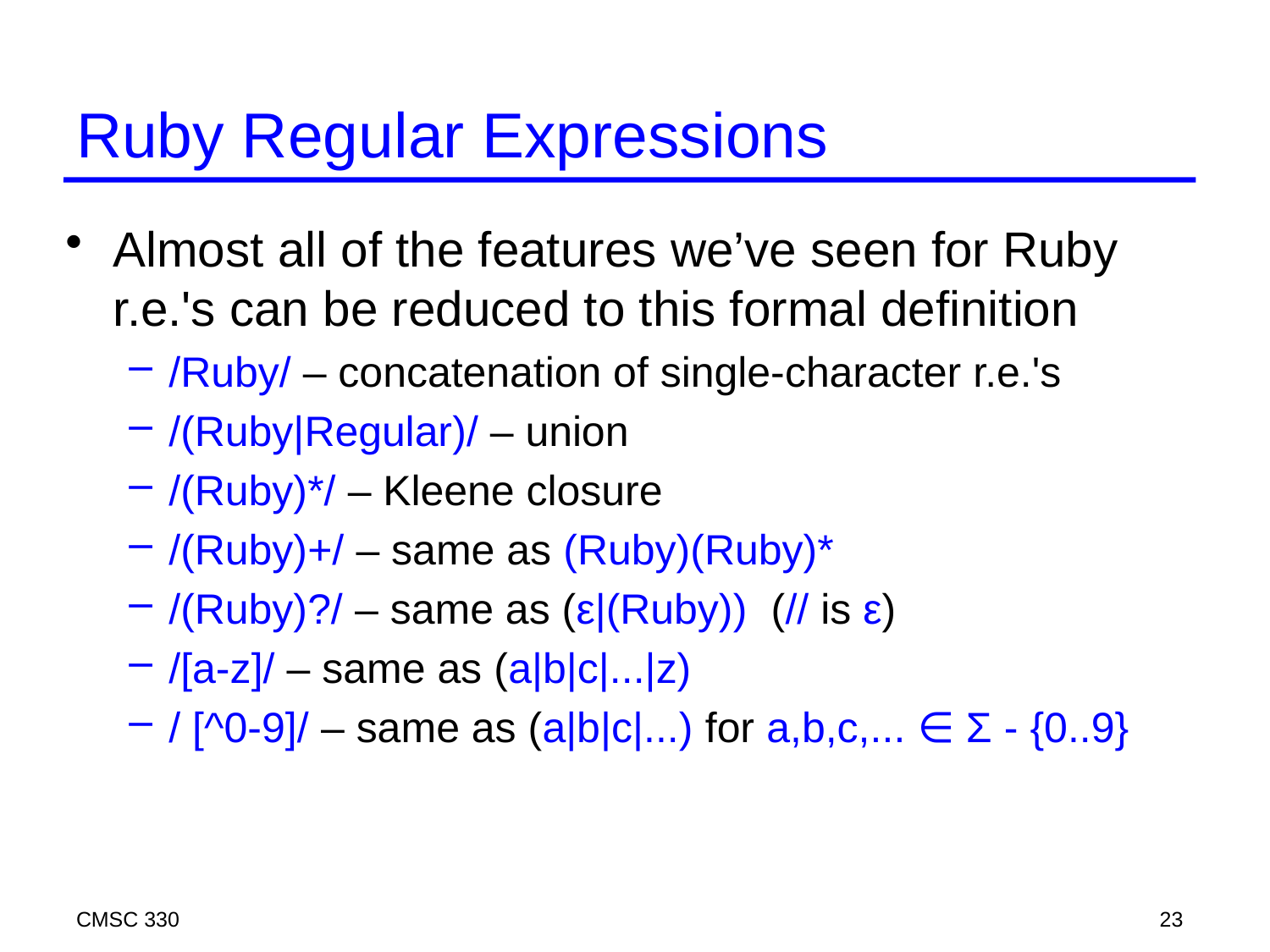

# Ruby Regular Expressions
Almost all of the features we’ve seen for Ruby r.e.'s can be reduced to this formal definition
/Ruby/ – concatenation of single-character r.e.'s
/(Ruby|Regular)/ – union
/(Ruby)*/ – Kleene closure
/(Ruby)+/ – same as (Ruby)(Ruby)*
/(Ruby)?/ – same as (ε|(Ruby))  (// is ε)
/[a-z]/ – same as (a|b|c|...|z)
/ [^0-9]/ – same as (a|b|c|...) for a,b,c,... ∈ Σ - {0..9}
CMSC 330
23